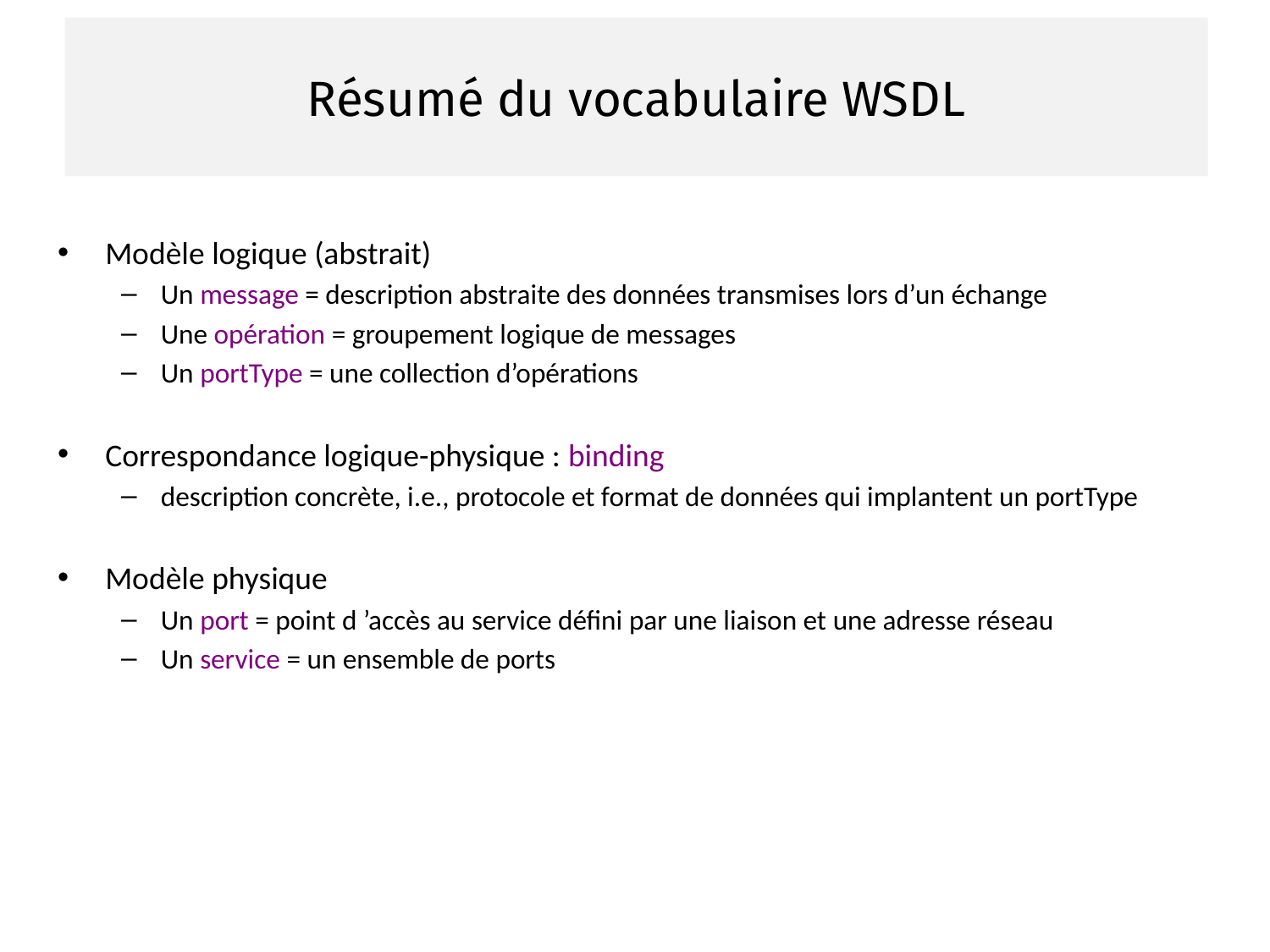

# Résumé du vocabulaire WSDL
Modèle logique (abstrait)
Un message = description abstraite des données transmises lors d’un échange
Une opération = groupement logique de messages
Un portType = une collection d’opérations

Correspondance logique-physique : binding
description concrète, i.e., protocole et format de données qui implantent un portType

Modèle physique
Un port = point d ’accès au service défini par une liaison et une adresse réseau
Un service = un ensemble de ports